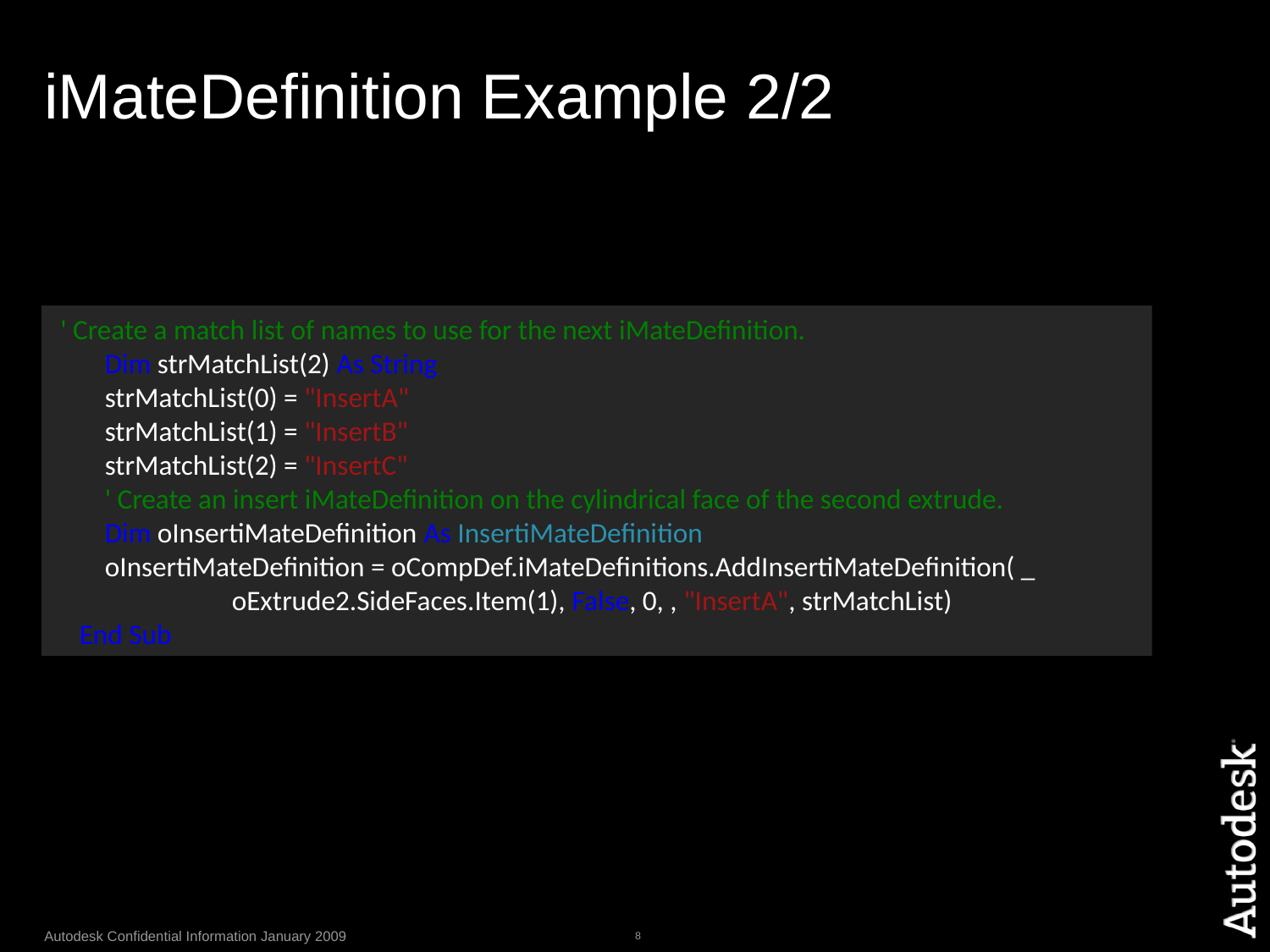

# iMateDefinition Example 2/2

 ' Create a match list of names to use for the next iMateDefinition.
        Dim strMatchList(2) As String
        strMatchList(0) = "InsertA"
        strMatchList(1) = "InsertB"
        strMatchList(2) = "InsertC"
        ' Create an insert iMateDefinition on the cylindrical face of the second extrude.
        Dim oInsertiMateDefinition As InsertiMateDefinition
        oInsertiMateDefinition = oCompDef.iMateDefinitions.AddInsertiMateDefinition( _
                            oExtrude2.SideFaces.Item(1), False, 0, , "InsertA", strMatchList)
    End Sub